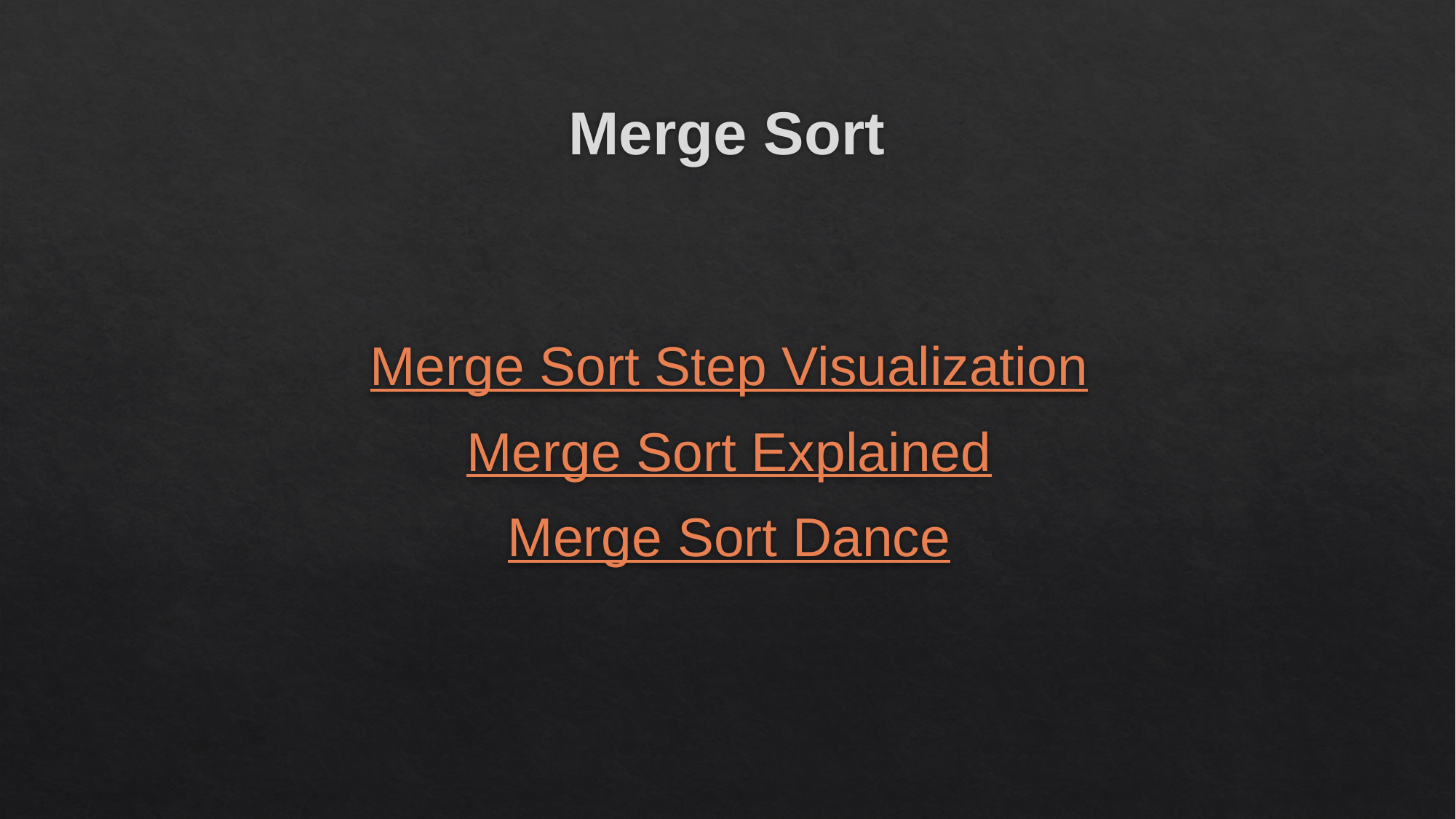

# Merge Sort
Merge Sort Step Visualization
Merge Sort Explained
Merge Sort Dance